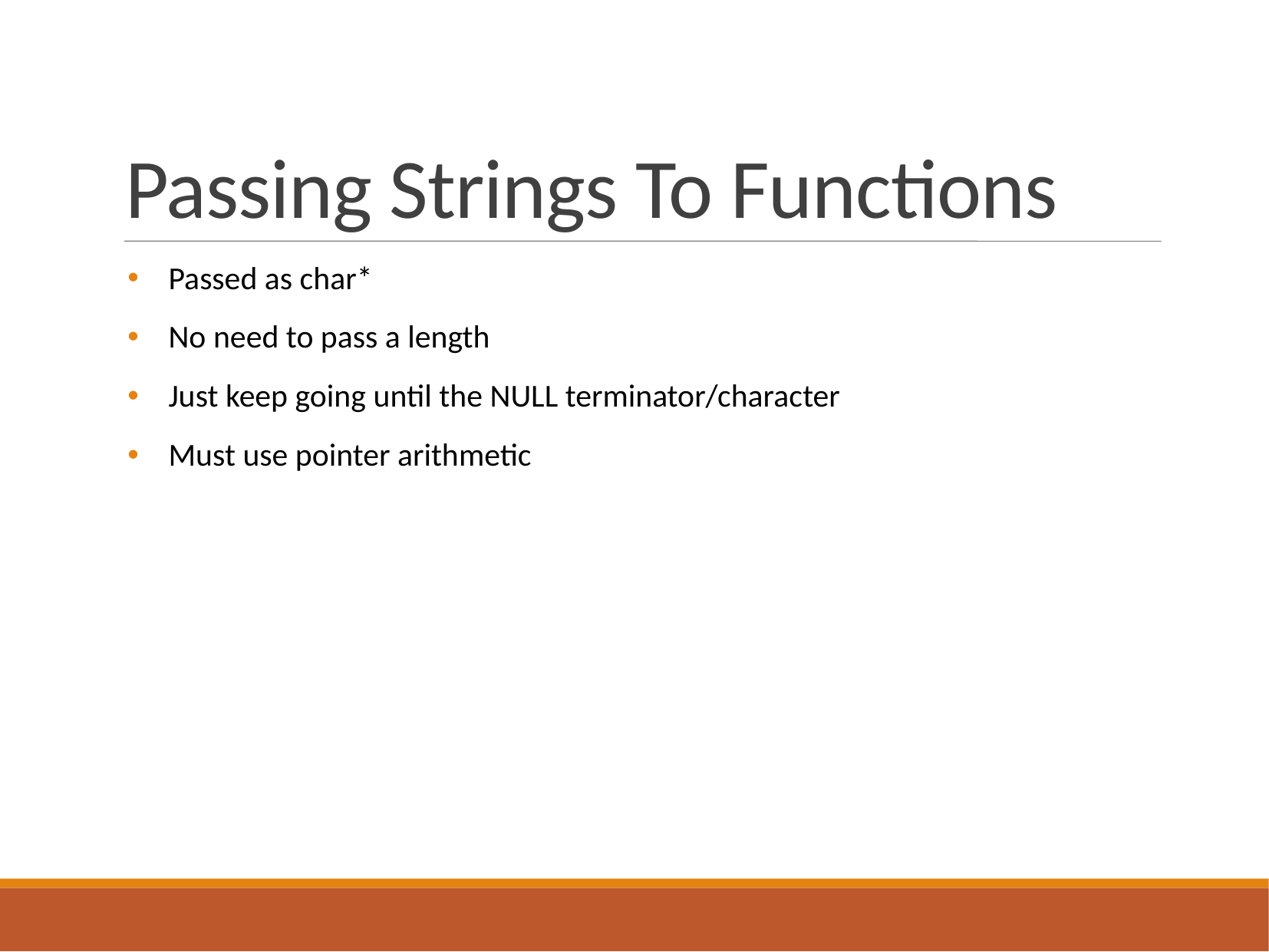

Passing Strings To Functions
Passed as char*
No need to pass a length
Just keep going until the NULL terminator/character
Must use pointer arithmetic